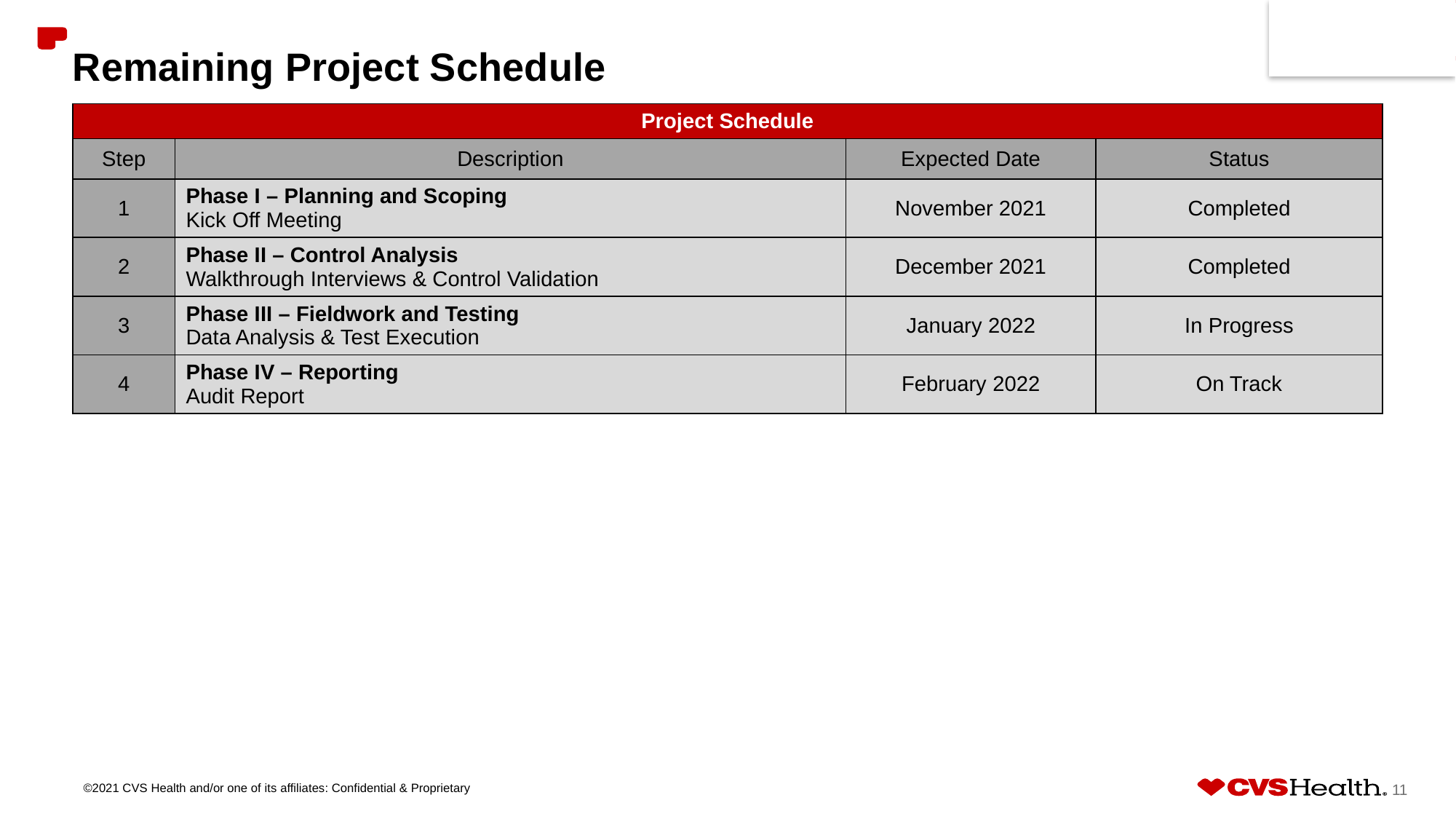

# Remaining Project Schedule
| Project Schedule |  |  |  |
| --- | --- | --- | --- |
| Step | Description | Expected Date | Status |
| 1 | Phase I – Planning and Scoping Kick Off Meeting | November 2021 | Completed |
| 2 | Phase II – Control Analysis Walkthrough Interviews & Control Validation | December 2021 | Completed |
| 3 | Phase III – Fieldwork and Testing Data Analysis & Test Execution | January 2022 | In Progress |
| 4 | Phase IV – Reporting Audit Report | February 2022 | On Track |
©2021 CVS Health and/or one of its affiliates: Confidential & Proprietary
11